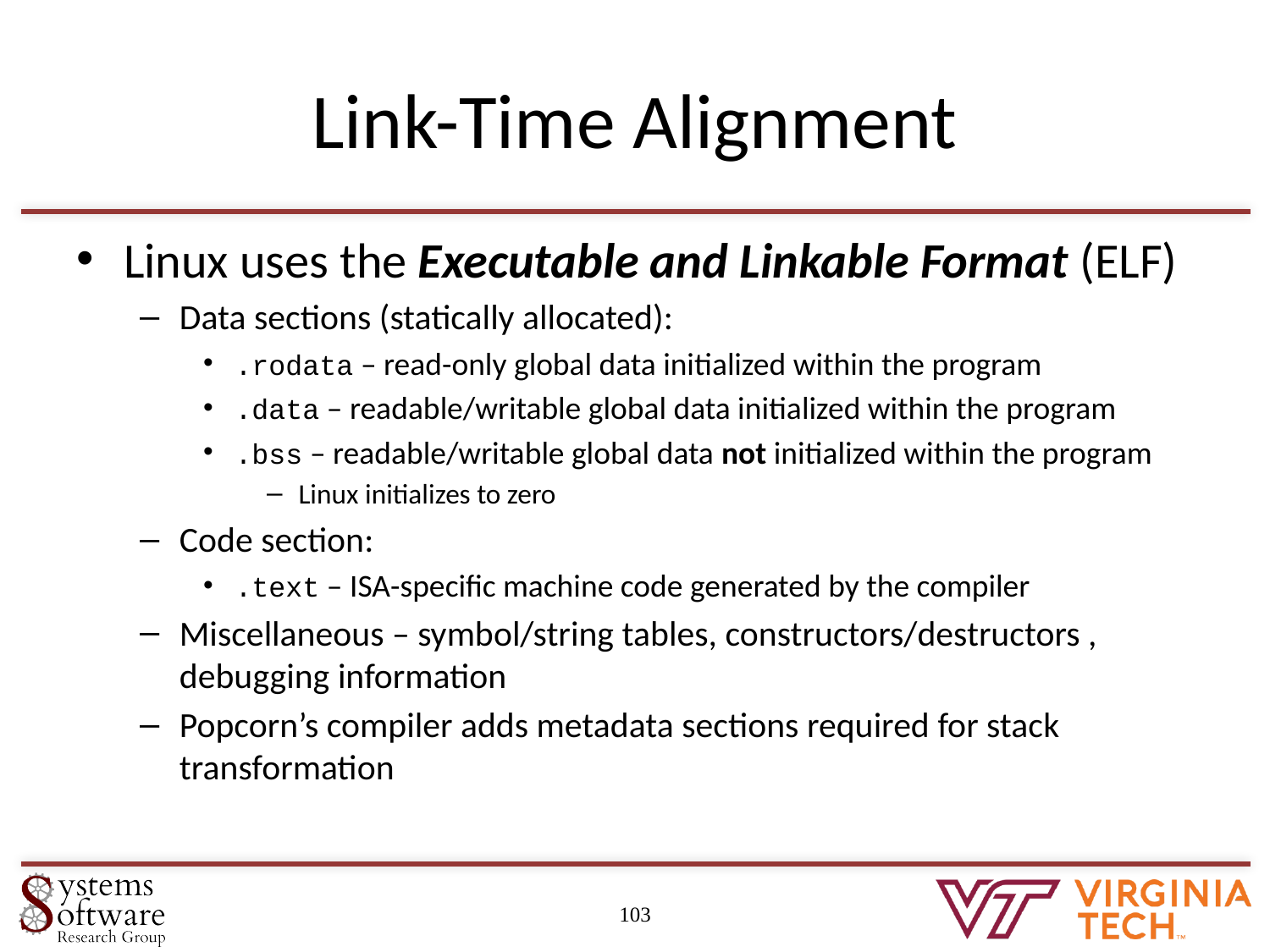

# Link-Time Alignment
Linux uses the Executable and Linkable Format (ELF)
Data sections (statically allocated):
.rodata – read-only global data initialized within the program
.data – readable/writable global data initialized within the program
.bss – readable/writable global data not initialized within the program
Linux initializes to zero
Code section:
.text – ISA-specific machine code generated by the compiler
Miscellaneous – symbol/string tables, constructors/destructors , debugging information
Popcorn’s compiler adds metadata sections required for stack transformation